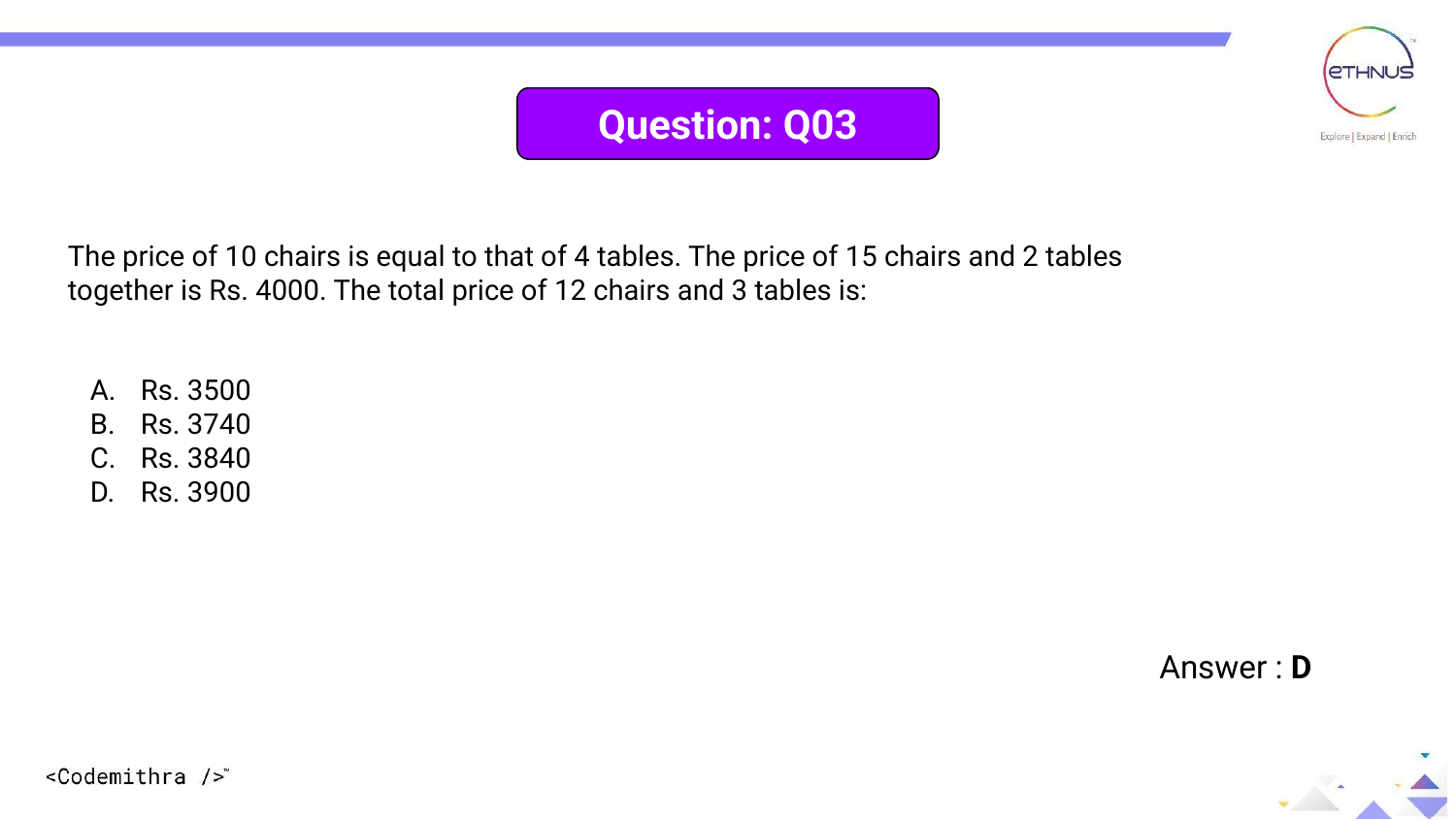

Question: Q03
The price of 10 chairs is equal to that of 4 tables. The price of 15 chairs and 2 tables together is Rs. 4000. The total price of 12 chairs and 3 tables is:

Rs. 3500
Rs. 3740
Rs. 3840
Rs. 3900
Answer : D